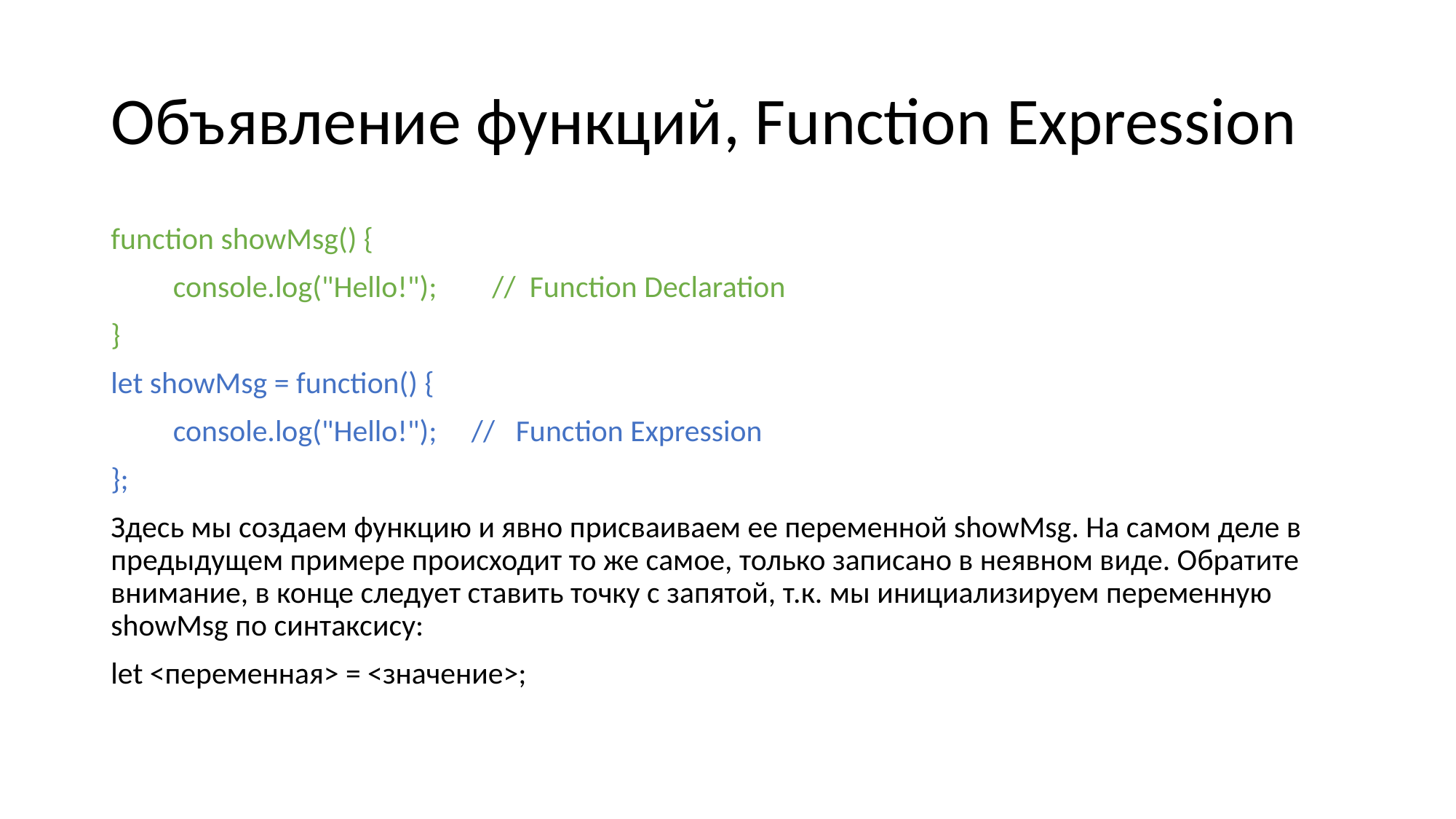

# Объявление функций, Function Expression
function showMsg() {
         console.log("Hello!");        //  Function Declaration
}
let showMsg = function() {
         console.log("Hello!");     //   Function Expression
};
Здесь мы создаем функцию и явно присваиваем ее переменной showMsg. На самом деле в предыдущем примере происходит то же самое, только записано в неявном виде. Обратите внимание, в конце следует ставить точку с запятой, т.к. мы инициализируем переменную showMsg по синтаксису:
let <переменная> = <значение>;